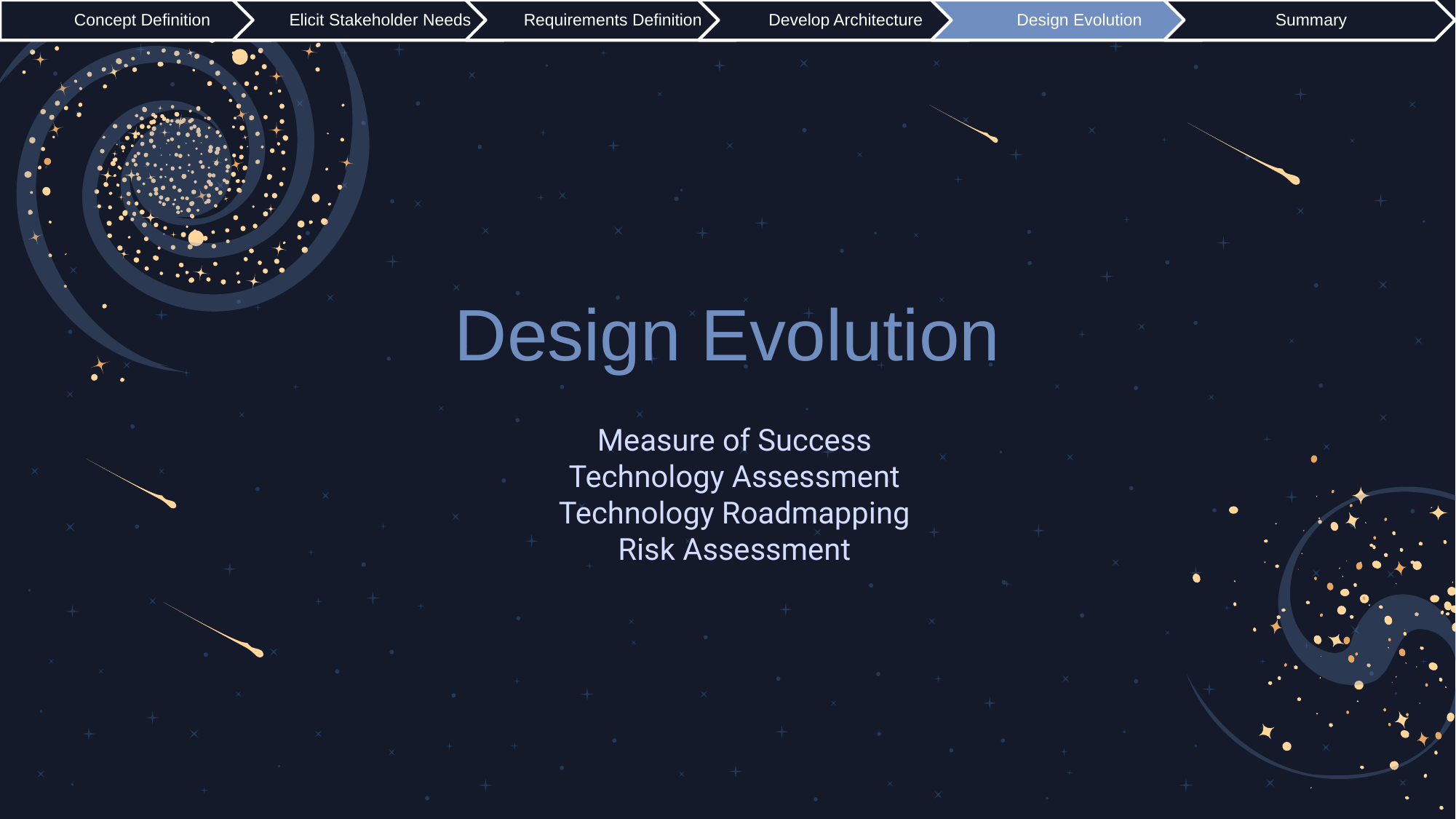

# Design Evolution
Measure of Success
Technology Assessment
Technology Roadmapping
Risk Assessment

Concept Definition
Elicit Stakeholder Needs
Requirements Definition
Develop Architecture
Design Evolution
Summary